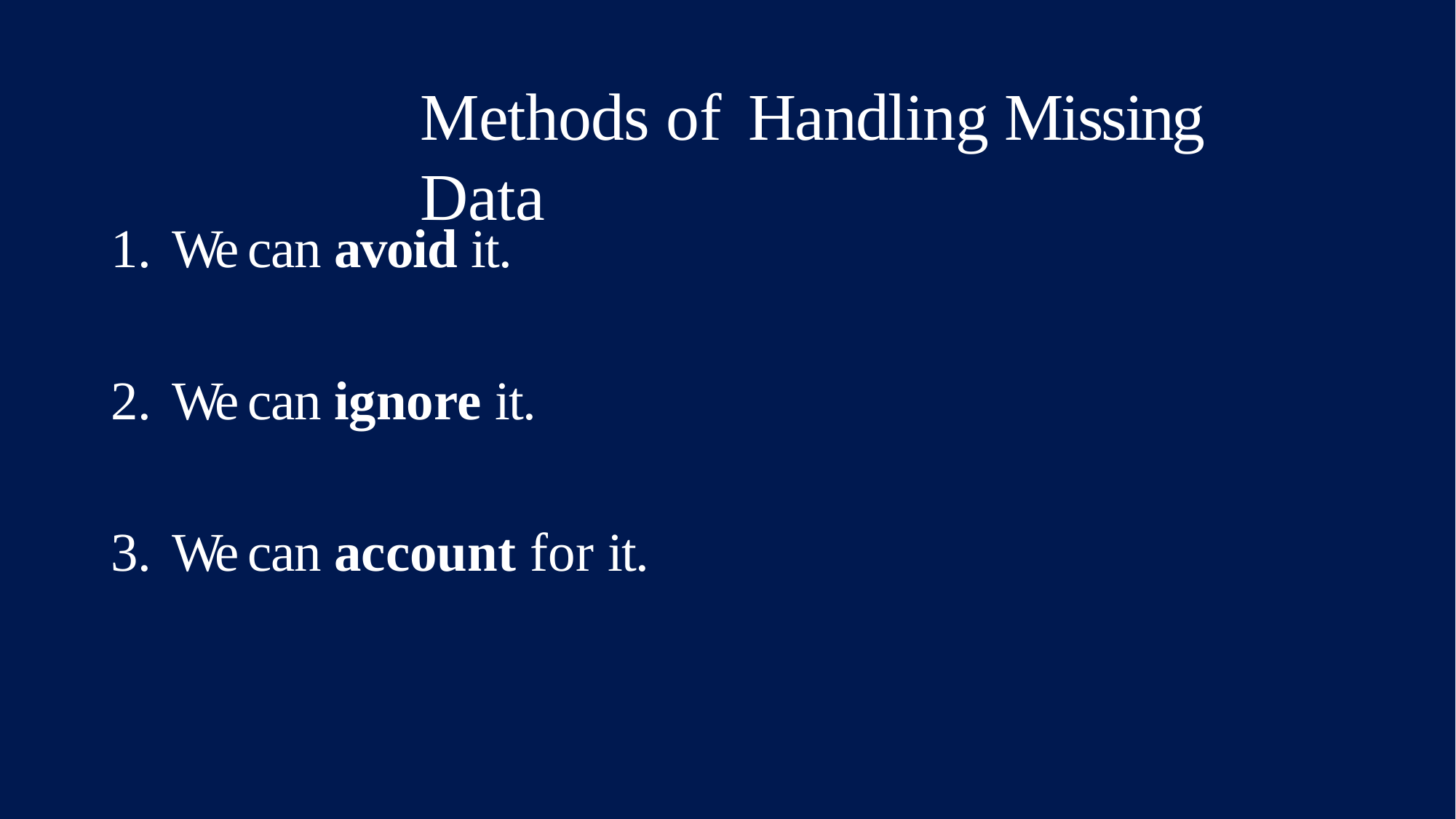

# Methods of	Handling Missing Data
We can avoid it.

We can ignore it.

We can account for it.